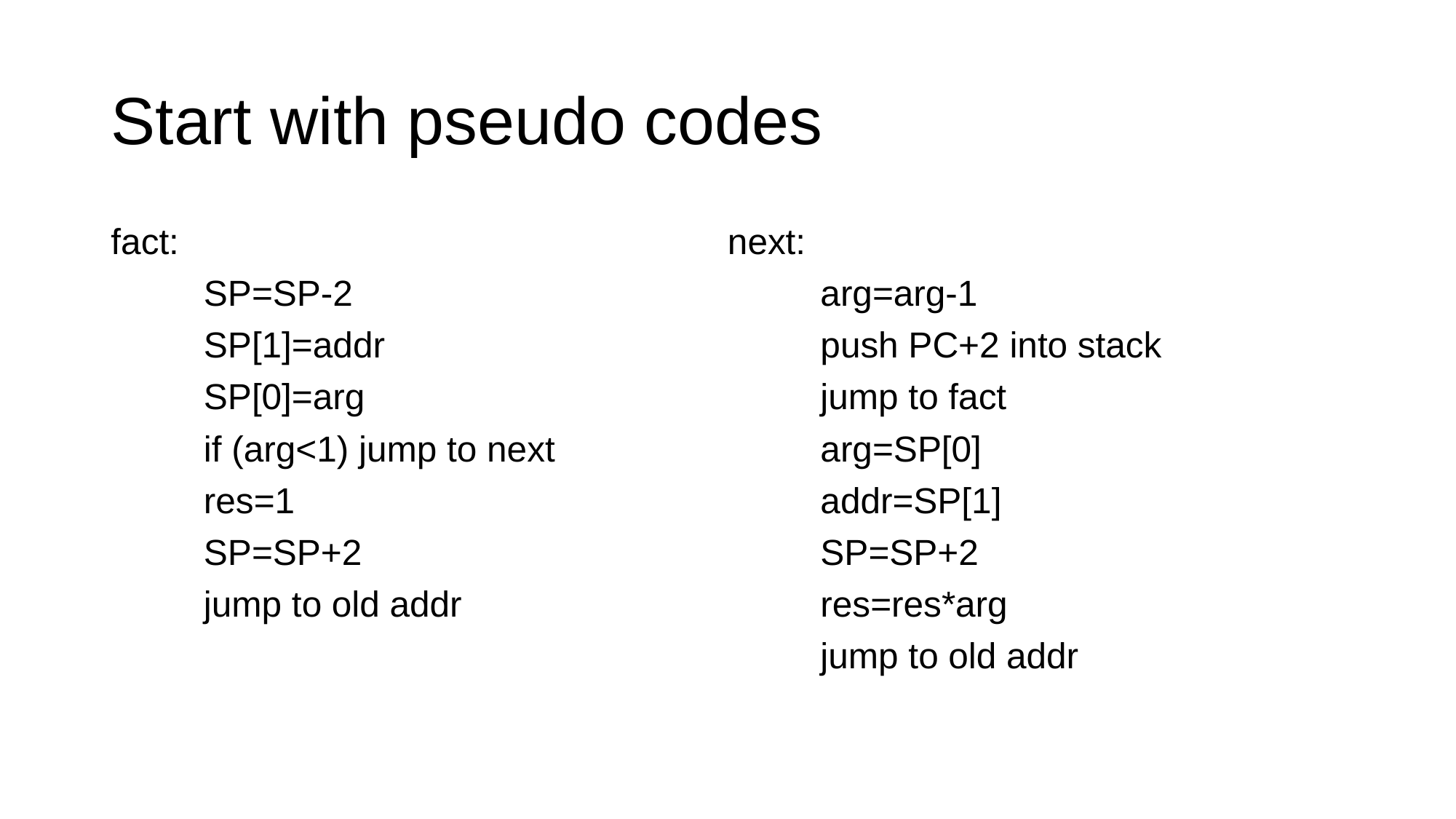

# Start with pseudo codes
fact:
	SP=SP-2
	SP[1]=addr
	SP[0]=arg
	if (arg<1) jump to next
	res=1
	SP=SP+2
	jump to old addr

next:
	arg=arg-1
	push PC+2 into stack
	jump to fact
	arg=SP[0]
	addr=SP[1]
	SP=SP+2
	res=res*arg
	jump to old addr